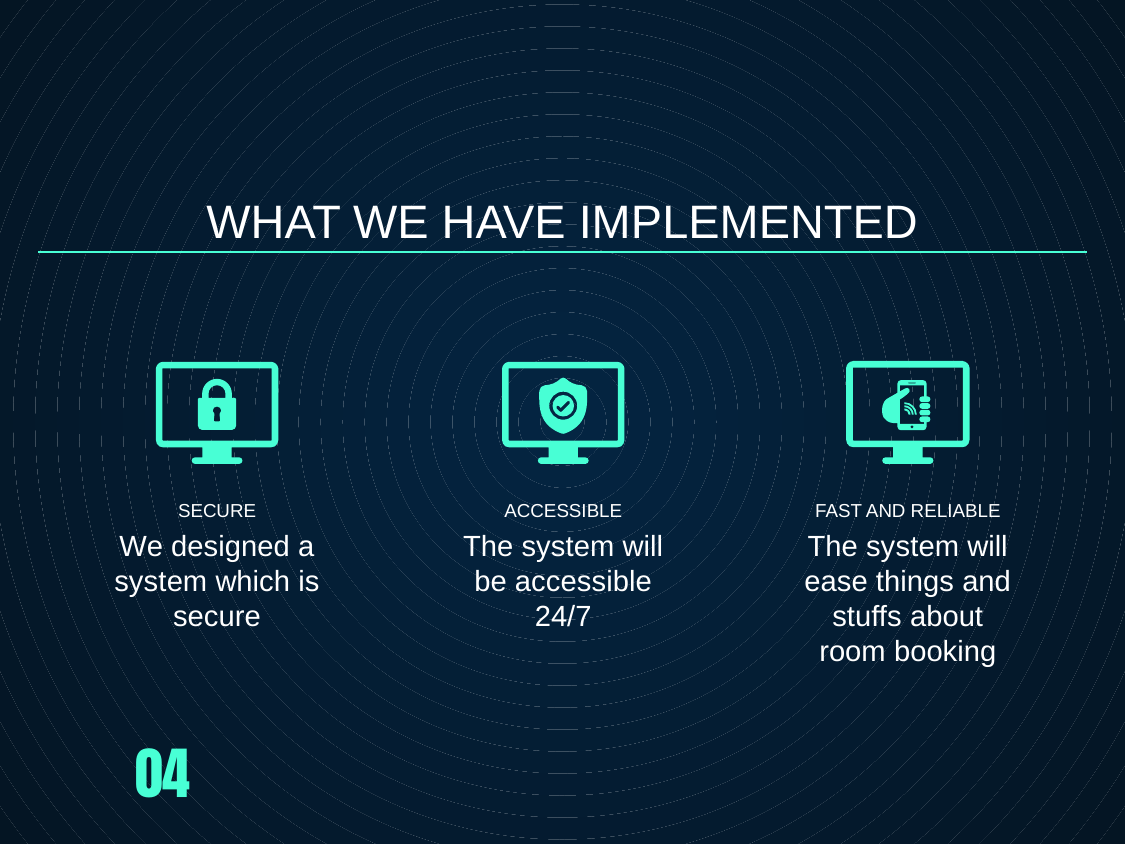

WHAT WE HAVE IMPLEMENTED

# SECURE
ACCESSIBLE
FAST AND RELIABLE
We designed a system which is secure
The system will be accessible 24/7
The system will ease things and stuffs about room booking
04